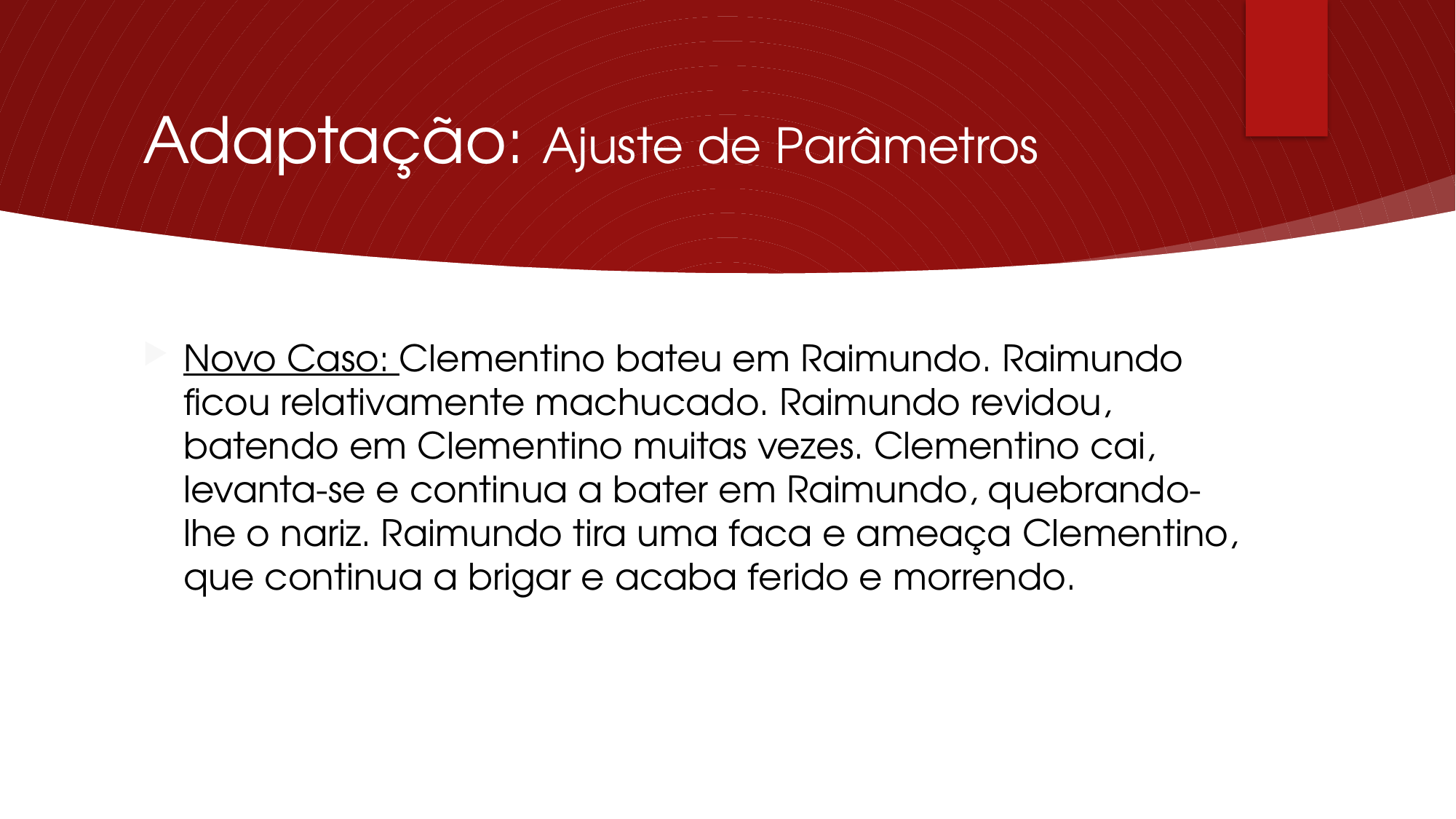

# Adaptação: Ajuste de Parâmetros

Novo Caso: Clementino bateu em Raimundo. Raimundo ficou relativamente machucado. Raimundo revidou, batendo em Clementino muitas vezes. Clementino cai, levanta-se e continua a bater em Raimundo, quebrando-lhe o nariz. Raimundo tira uma faca e ameaça Clementino, que continua a brigar e acaba ferido e morrendo.